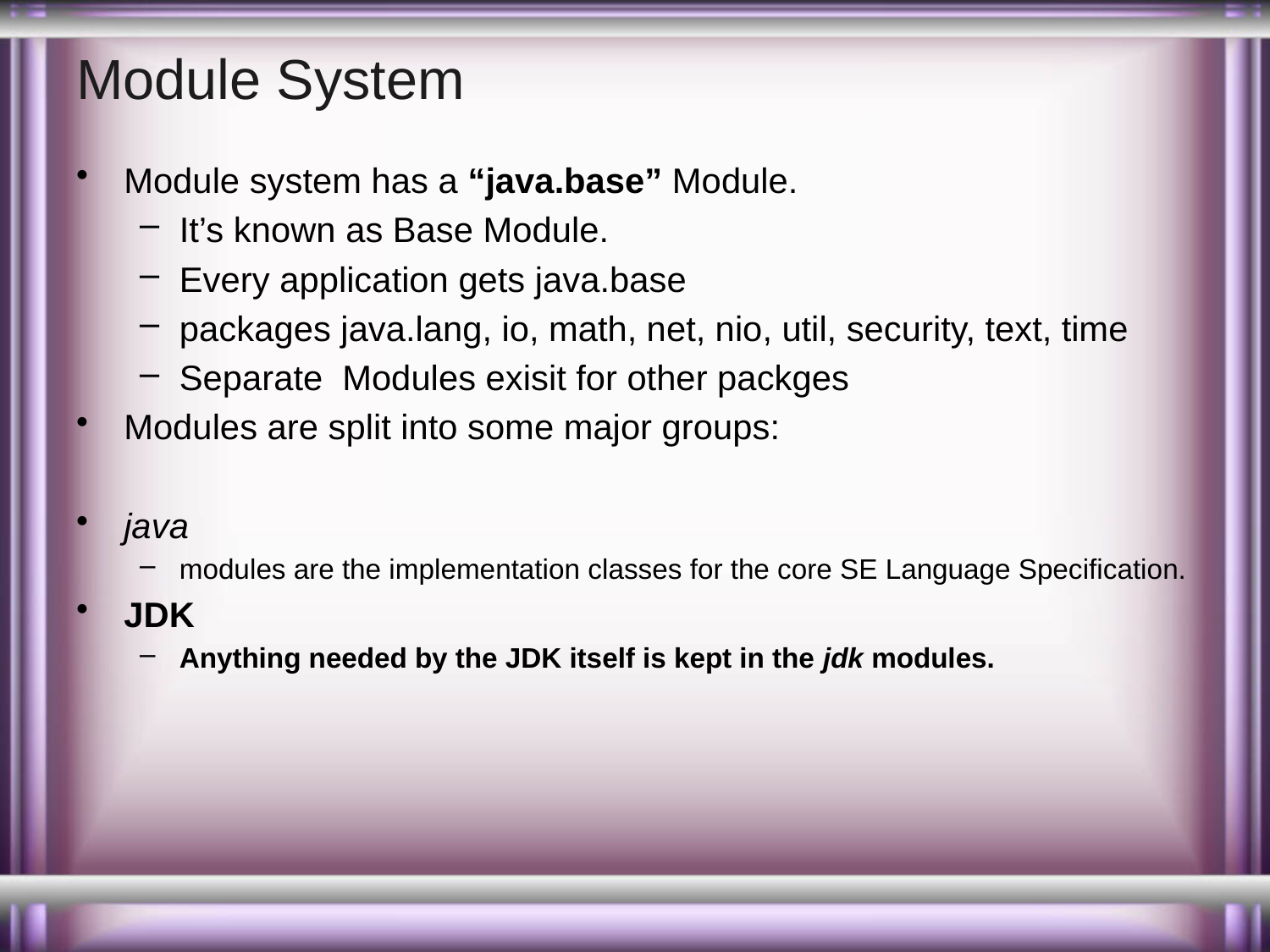

# Module System
Module system has a “java.base” Module.
It’s known as Base Module.
Every application gets java.base
packages java.lang, io, math, net, nio, util, security, text, time
Separate  Modules exisit for other packges
Modules are split into some major groups:

java
modules are the implementation classes for the core SE Language Specification.
JDK
Anything needed by the JDK itself is kept in the jdk modules.